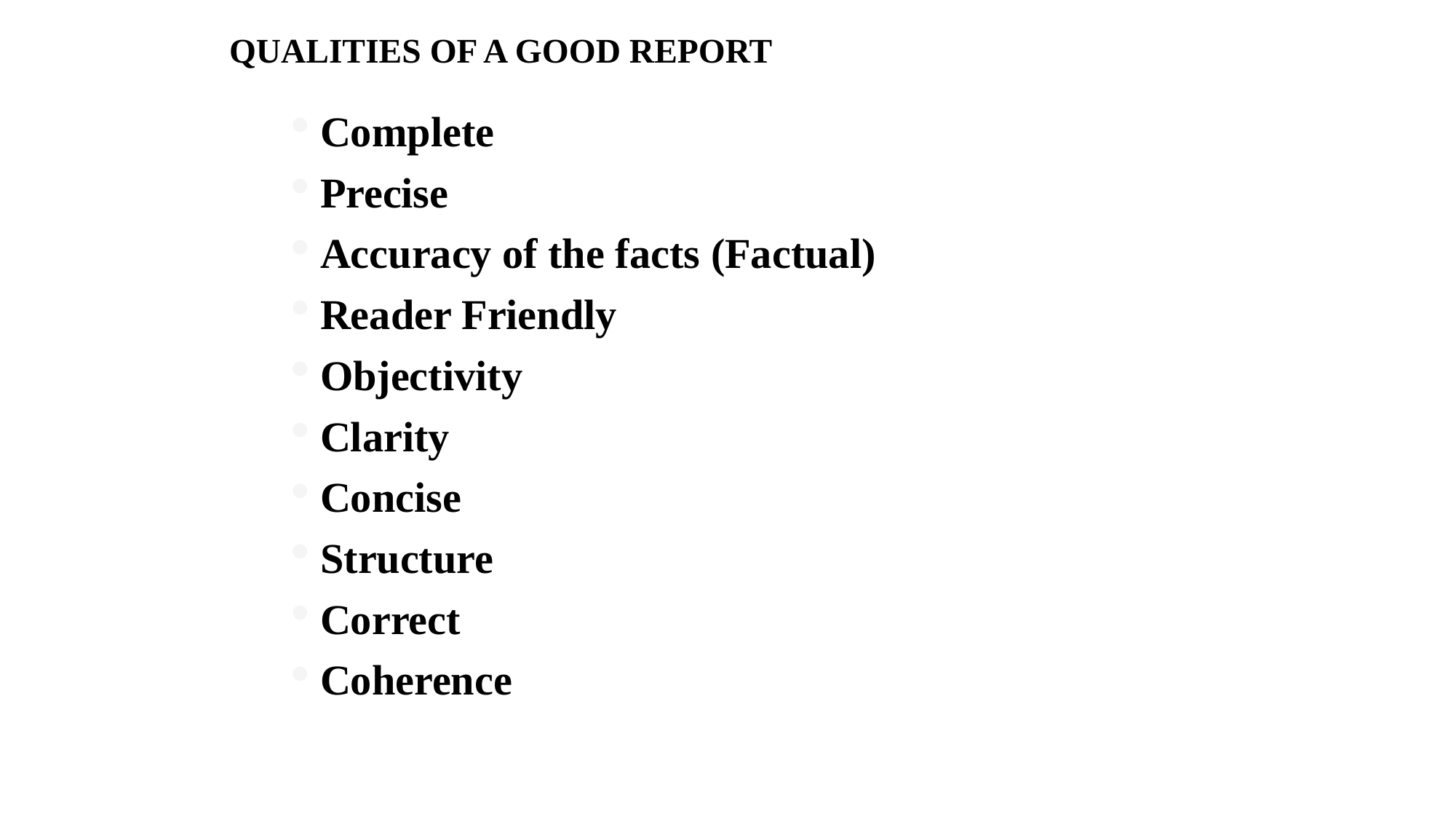

# QUALITIES OF A GOOD REPORT
Complete
Precise
Accuracy of the facts (Factual)
Reader Friendly
Objectivity
Clarity
Concise
Structure
Correct
Coherence